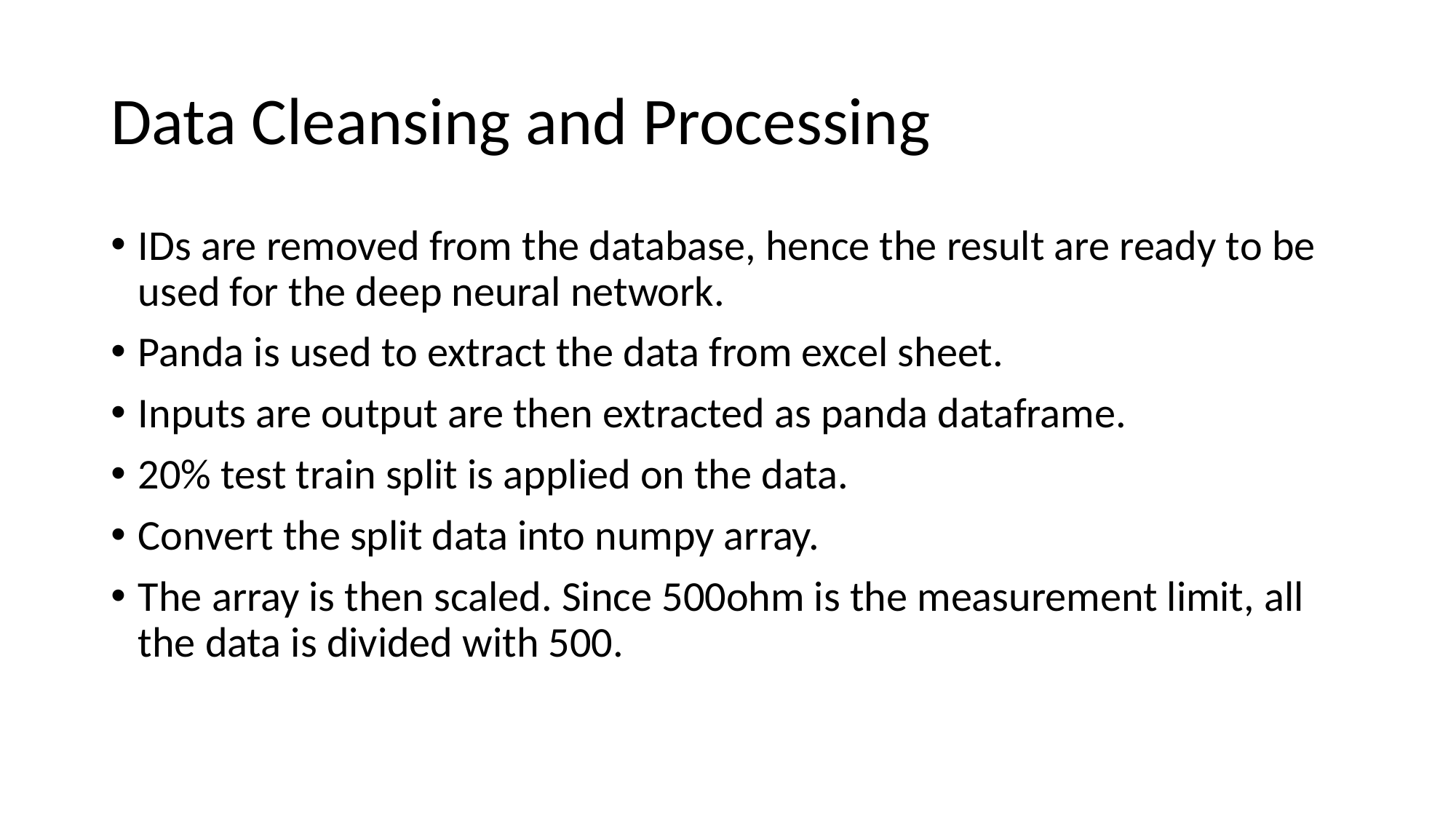

# Data Cleansing and Processing
IDs are removed from the database, hence the result are ready to be used for the deep neural network.
Panda is used to extract the data from excel sheet.
Inputs are output are then extracted as panda dataframe.
20% test train split is applied on the data.
Convert the split data into numpy array.
The array is then scaled. Since 500ohm is the measurement limit, all the data is divided with 500.